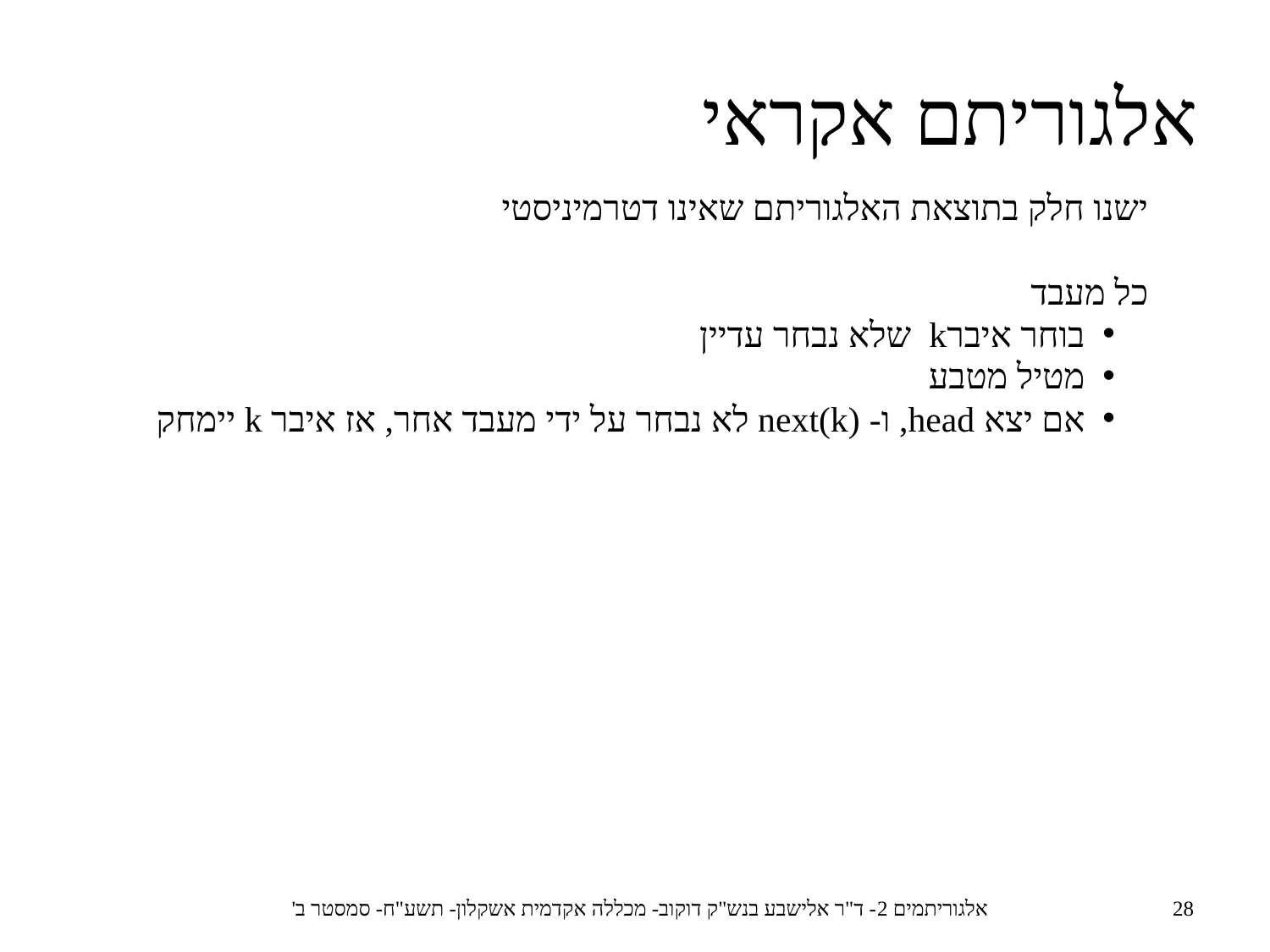

אלגוריתם אקראי
ישנו חלק בתוצאת האלגוריתם שאינו דטרמיניסטי

כל מעבד
בוחר איברk  שלא נבחר עדיין
מטיל מטבע
אם יצא head, ו- next(k) לא נבחר על ידי מעבד אחר, אז איבר k יימחק
אלגוריתמים 2- ד"ר אלישבע בנש"ק דוקוב- מכללה אקדמית אשקלון- תשע"ח- סמסטר ב'
28